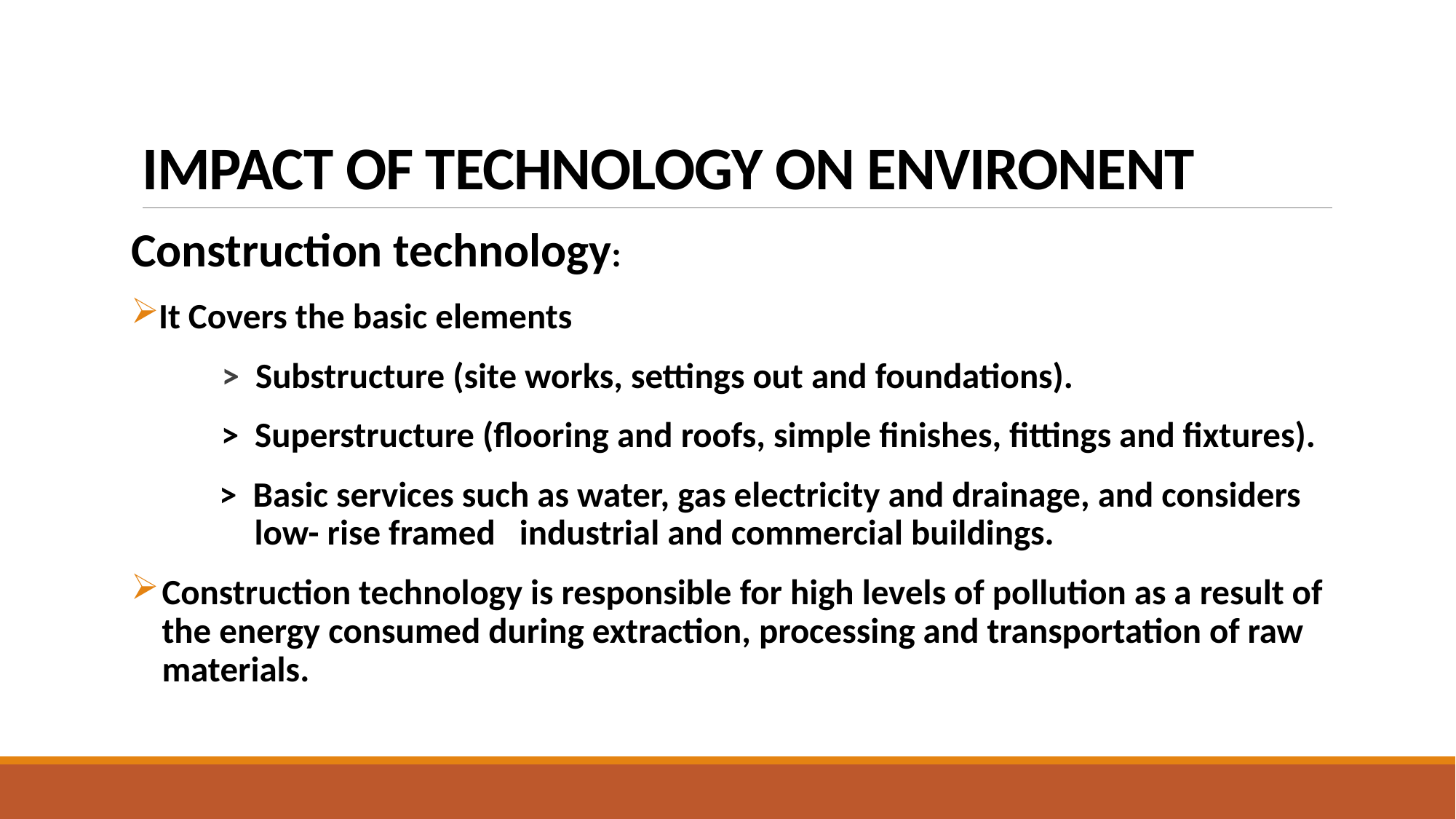

# IMPACT OF TECHNOLOGY ON ENVIRONENT
Construction technology:
It Covers the basic elements
          >  Substructure (site works, settings out and foundations).
  >  Superstructure (flooring and roofs, simple finishes, fittings and fixtures).
           >  Basic services such as water, gas electricity and drainage, and considers     low- rise framed   industrial and commercial buildings.
Construction technology is responsible for high levels of pollution as a result of the energy consumed during extraction, processing and transportation of raw materials.